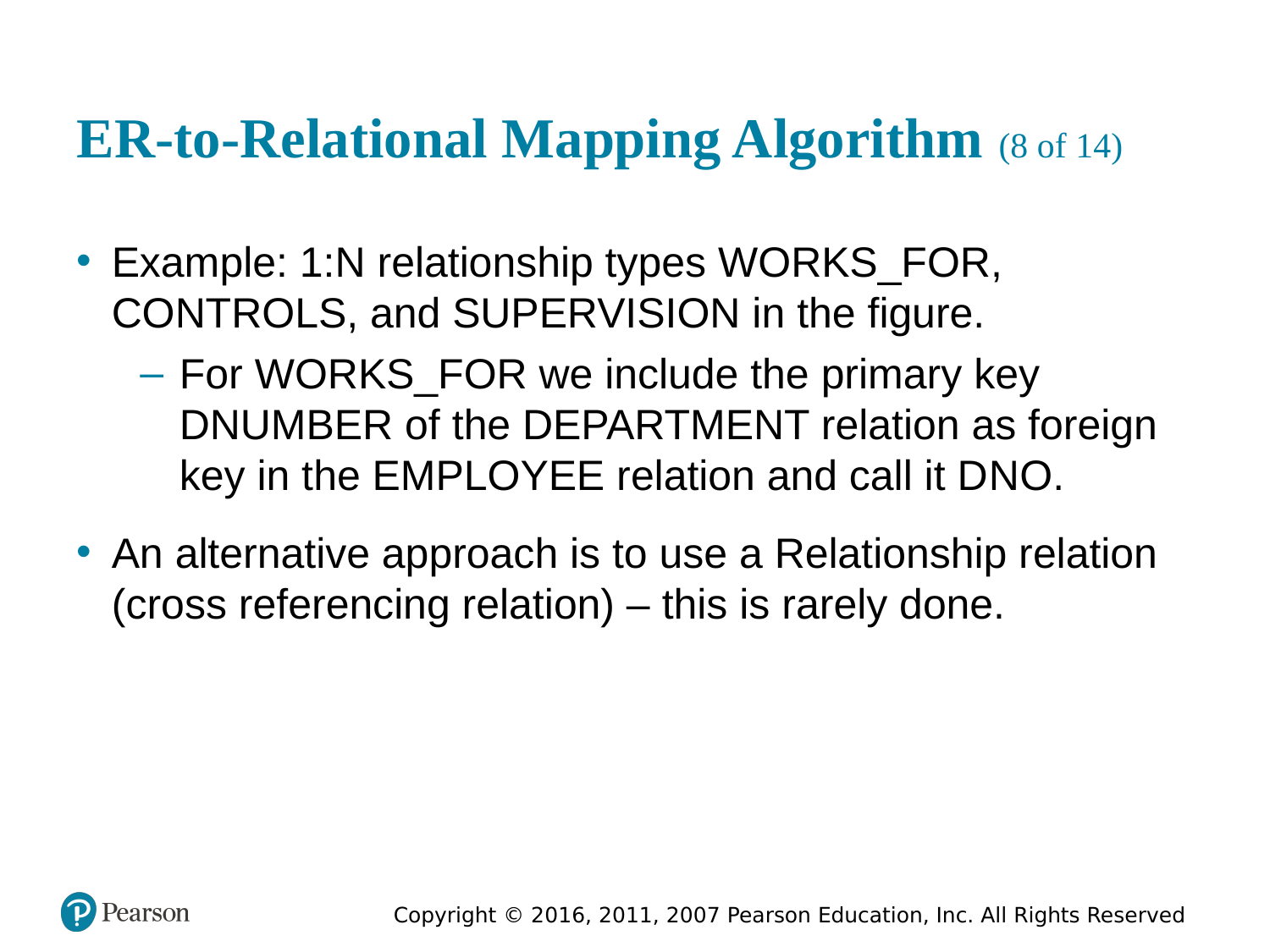

# E R-to-Relational Mapping Algorithm (8 of 14)
Example: 1:N relationship types WORKS_FOR, CONTROLS, and SUPERVISION in the figure.
For WORKS_FOR we include the primary key DNUMBER of the DEPARTMENT relation as foreign key in the EMPLOYEE relation and call it D N O.
An alternative approach is to use a Relationship relation (cross referencing relation) – this is rarely done.